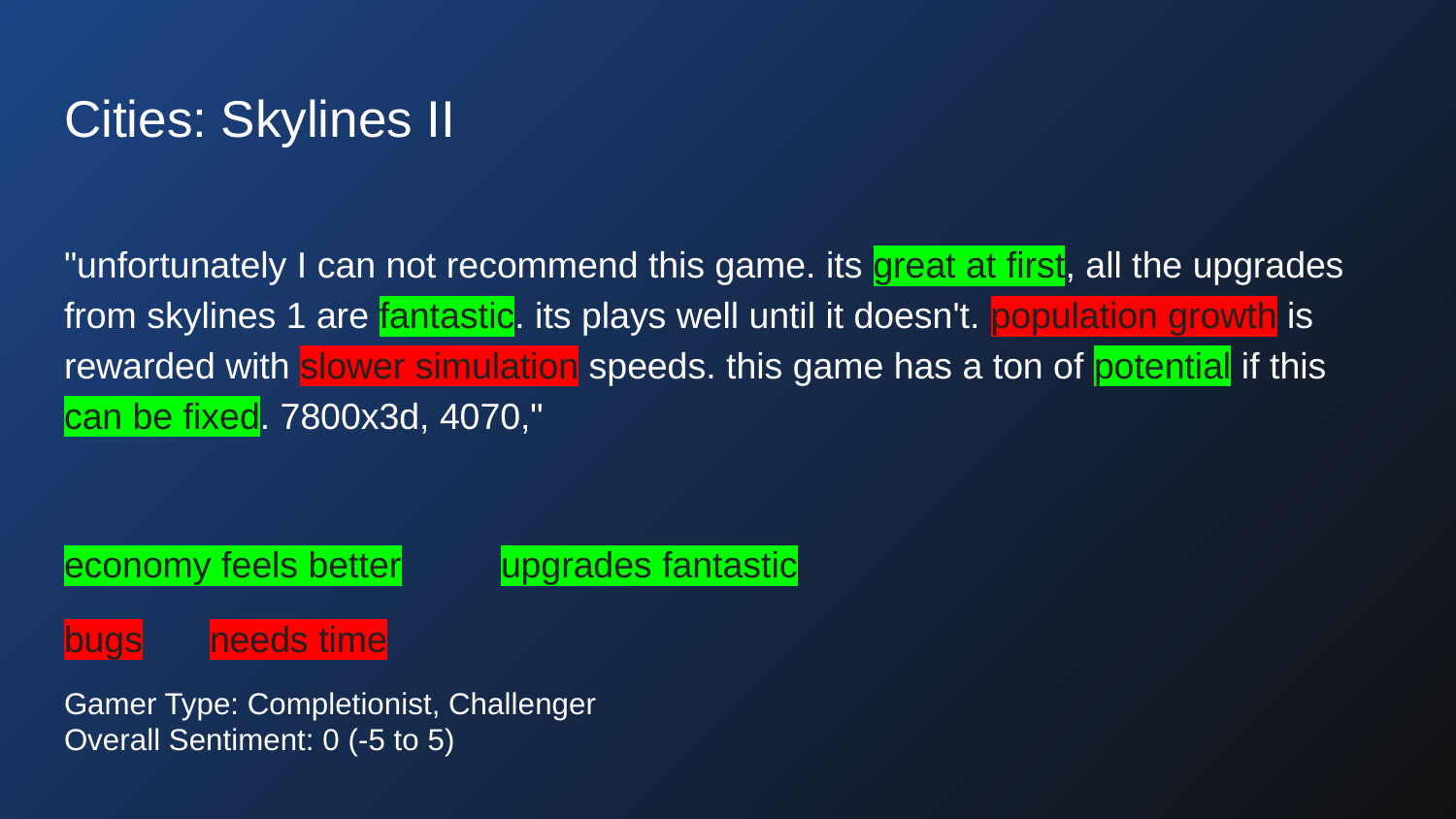

# Cities: Skylines II
"unfortunately I can not recommend this game. its great at first, all the upgrades from skylines 1 are fantastic. its plays well until it doesn't. population growth is rewarded with slower simulation speeds. this game has a ton of potential if this can be fixed. 7800x3d, 4070,"

economy feels better	upgrades fantastic
bugs	needs time
Gamer Type: Completionist, Challenger
Overall Sentiment: 0 (-5 to 5)